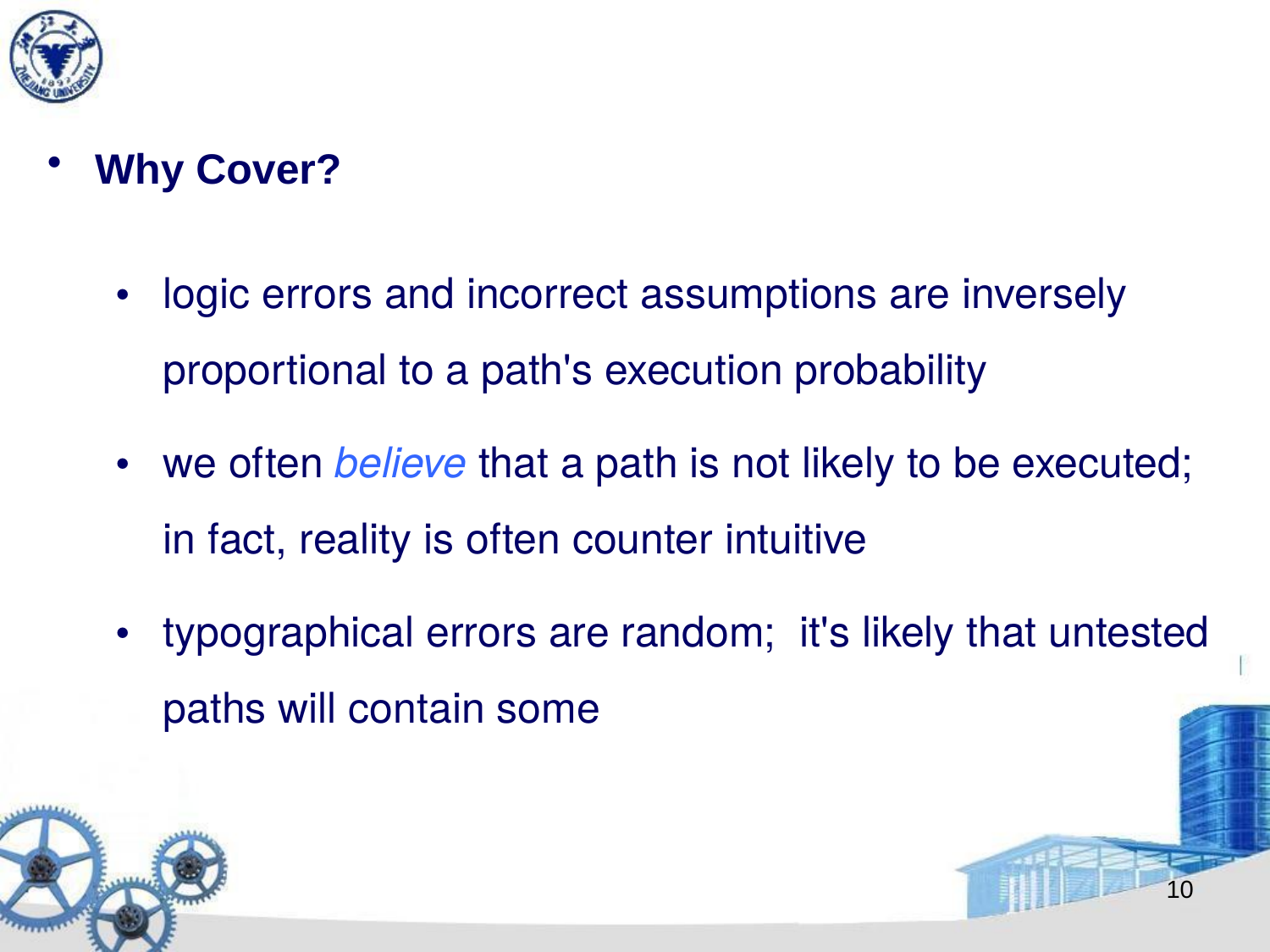

Why Cover?
logic errors and incorrect assumptions are inversely proportional to a path's execution probability
we often believe that a path is not likely to be executed;  in fact, reality is often counter intuitive
typographical errors are random;  it's likely that untested paths will contain some
10